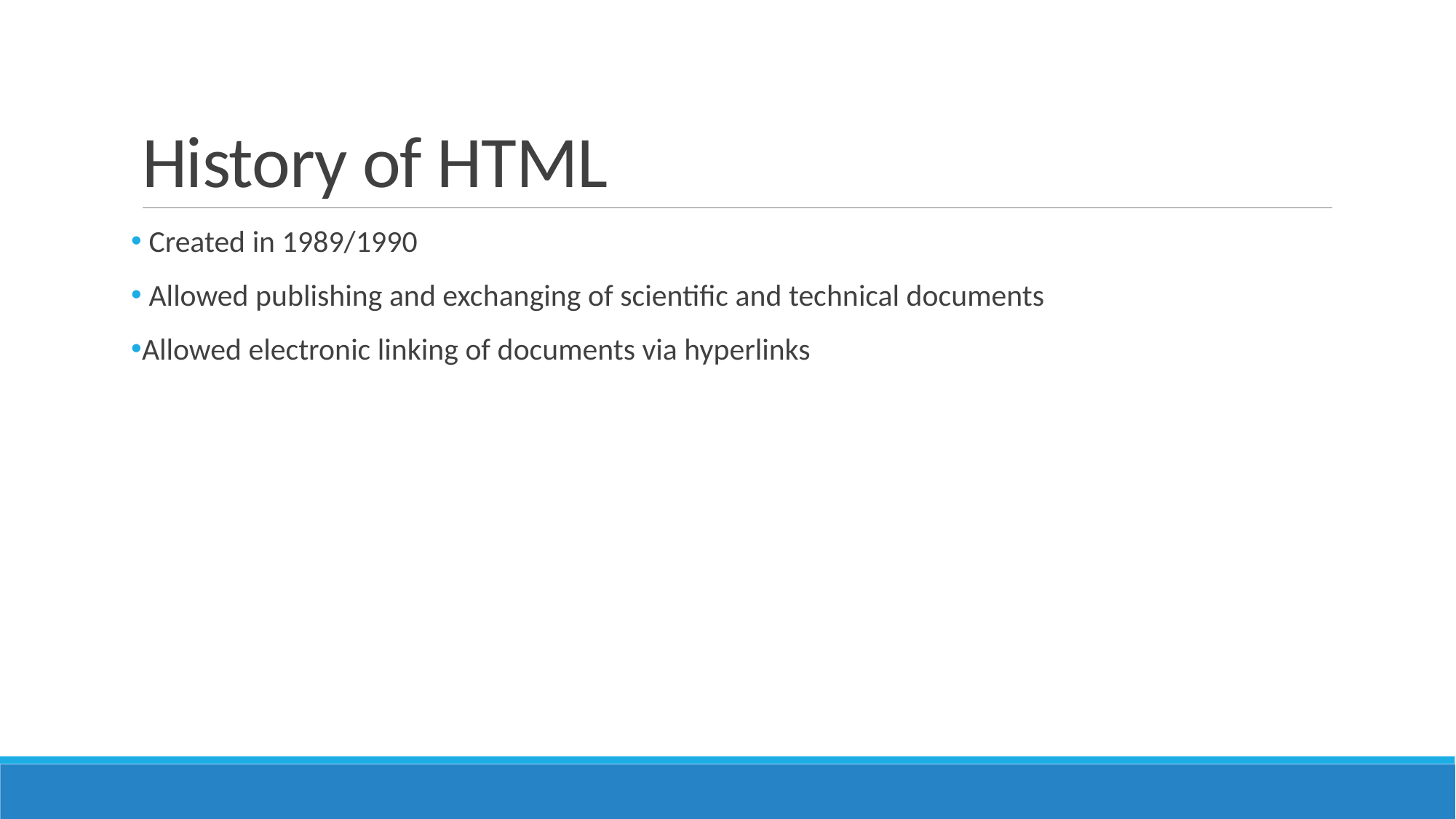

# History of HTML
 Created in 1989/1990
 Allowed publishing and exchanging of scientific and technical documents
Allowed electronic linking of documents via hyperlinks